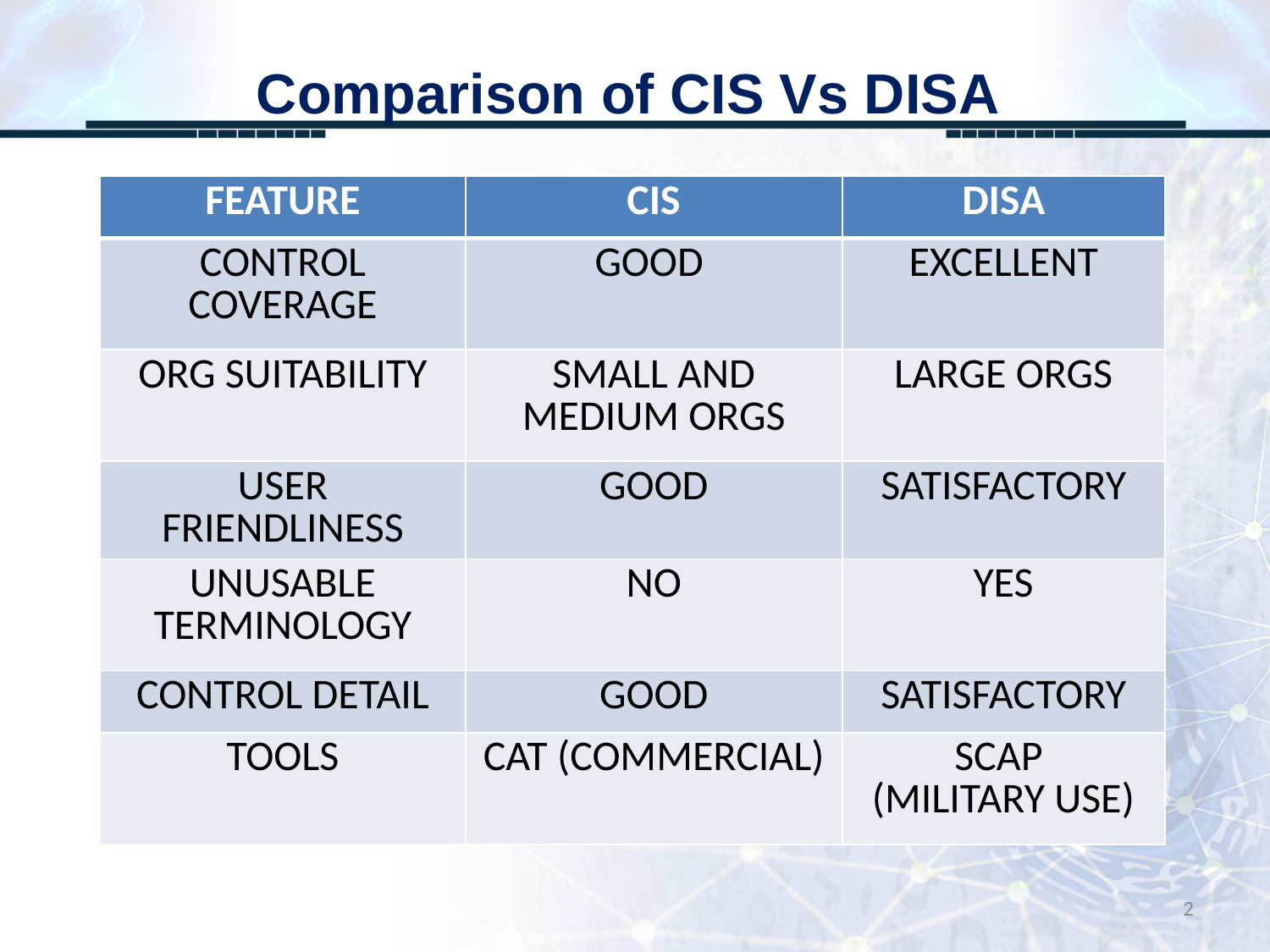

# Comparison of CIS Vs DISA
| FEATURE | CIS | DISA |
| --- | --- | --- |
| CONTROL COVERAGE | GOOD | EXCELLENT |
| ORG SUITABILITY | SMALL AND MEDIUM ORGS | LARGE ORGS |
| USER FRIENDLINESS | GOOD | SATISFACTORY |
| UNUSABLE TERMINOLOGY | NO | YES |
| CONTROL DETAIL | GOOD | SATISFACTORY |
| TOOLS | CAT (COMMERCIAL) | SCAP (MILITARY USE) |
2